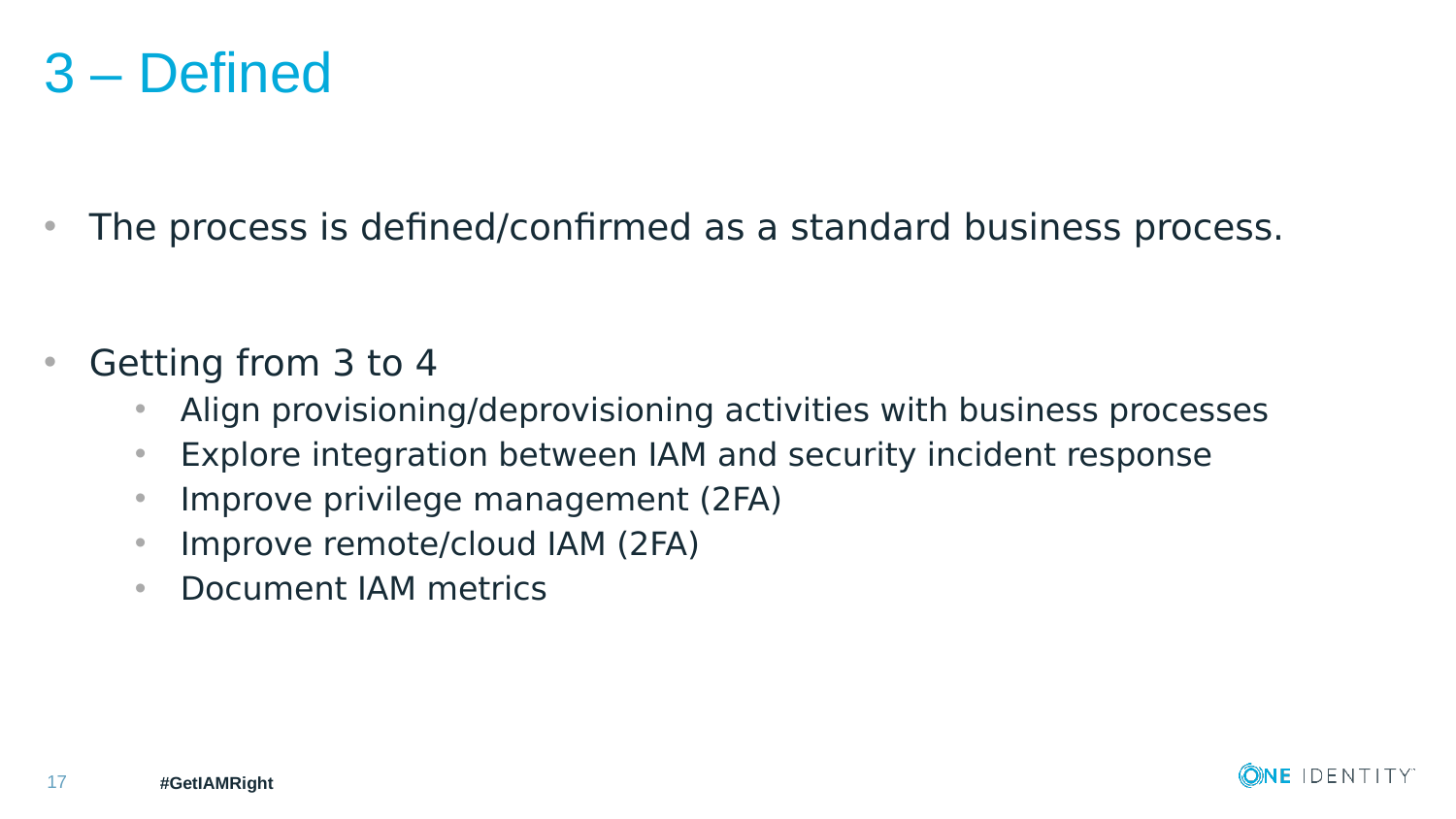

# 3 – Defined
The process is defined/confirmed as a standard business process.

Getting from 3 to 4
Align provisioning/deprovisioning activities with business processes
Explore integration between IAM and security incident response
Improve privilege management (2FA)
Improve remote/cloud IAM (2FA)
Document IAM metrics